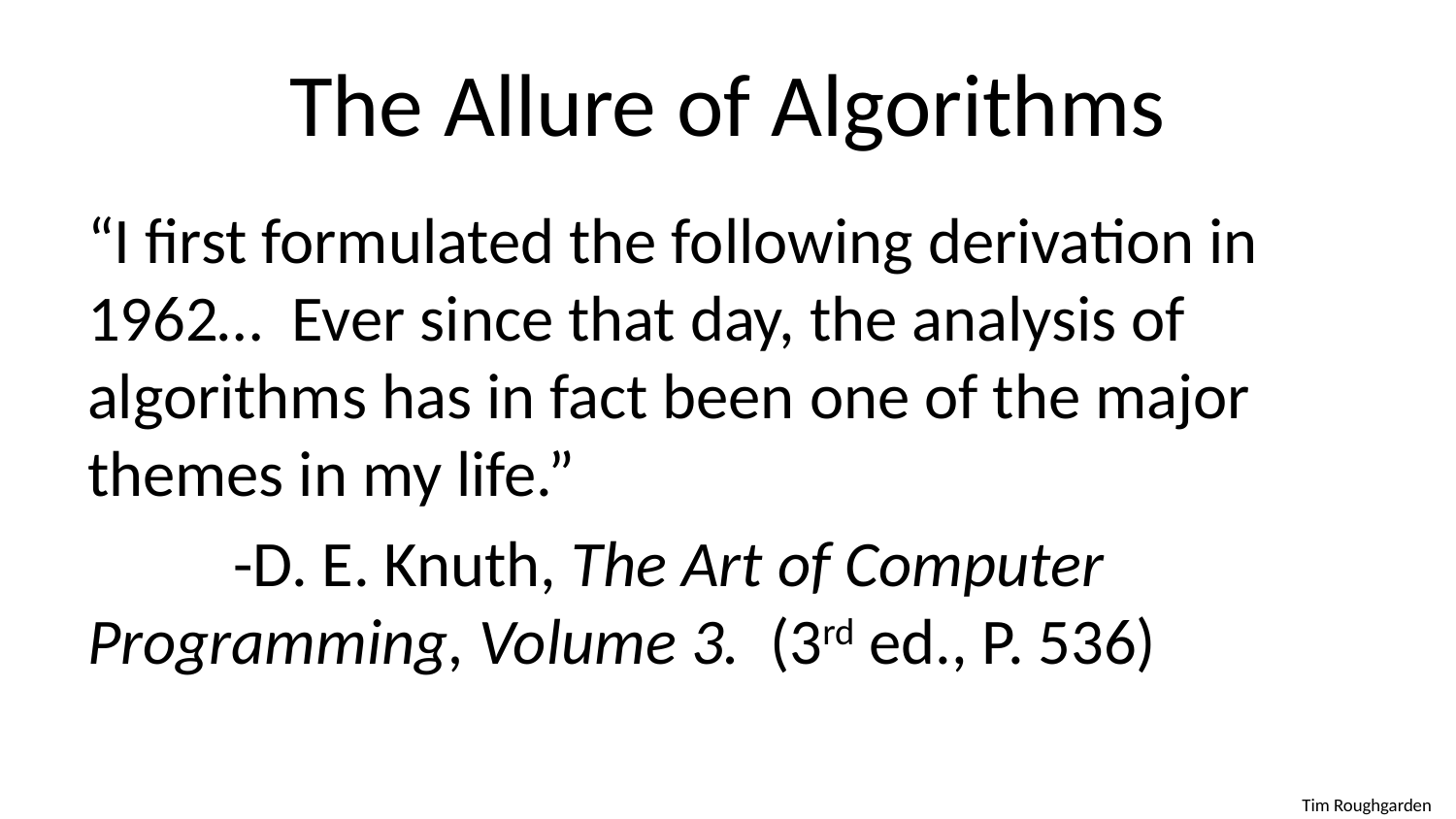

# The Allure of Algorithms
“I first formulated the following derivation in 1962…  Ever since that day, the analysis of algorithms has in fact been one of the major themes in my life.”
	-D. E. Knuth, The Art of Computer 	Programming, Volume 3.  (3rd ed., P. 536)